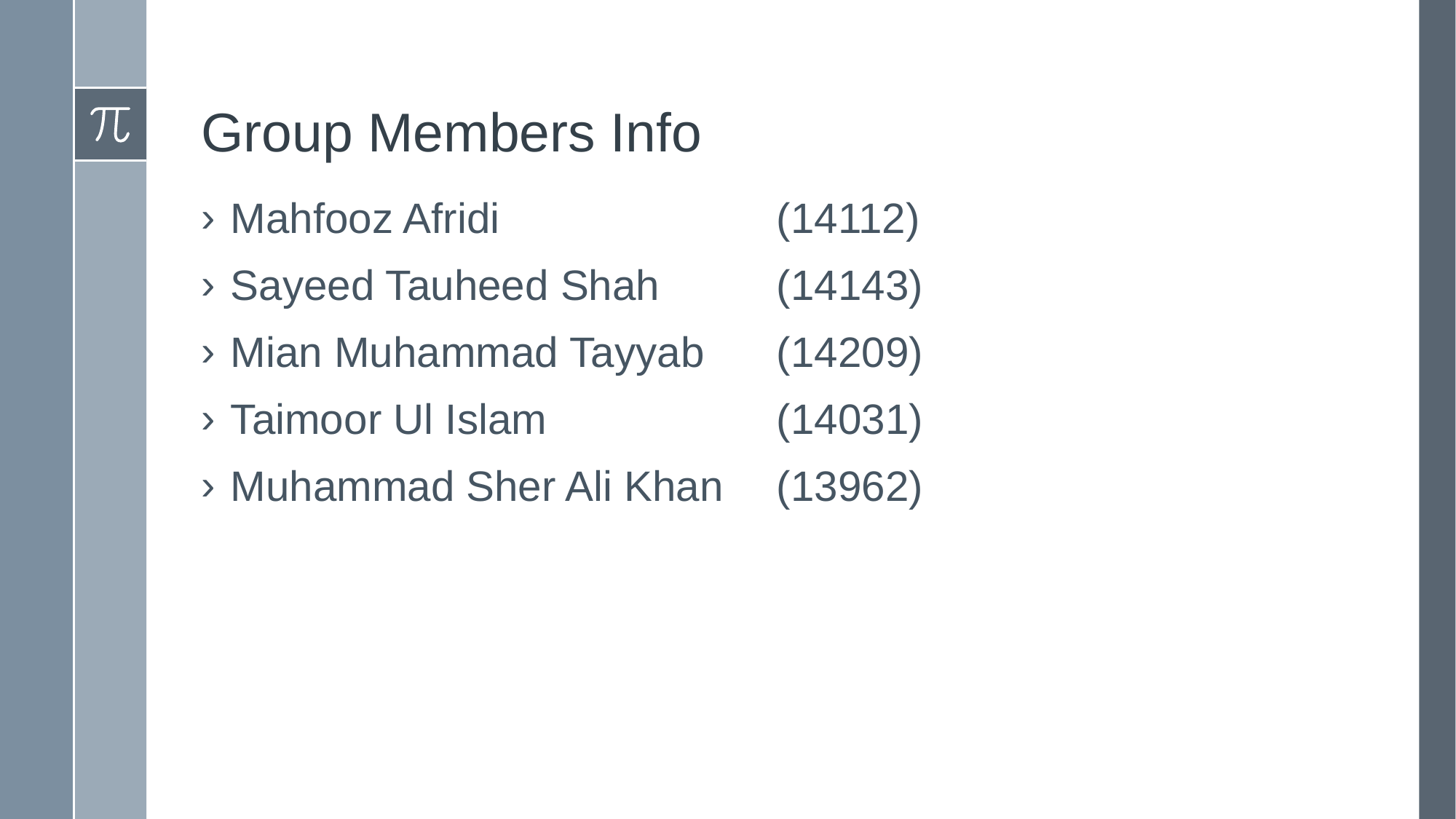

# Group Members Info
Mahfooz Afridi 			(14112)
Sayeed Tauheed Shah 	(14143)
Mian Muhammad Tayyab 	(14209)
Taimoor Ul Islam 		(14031)
Muhammad Sher Ali Khan 	(13962)